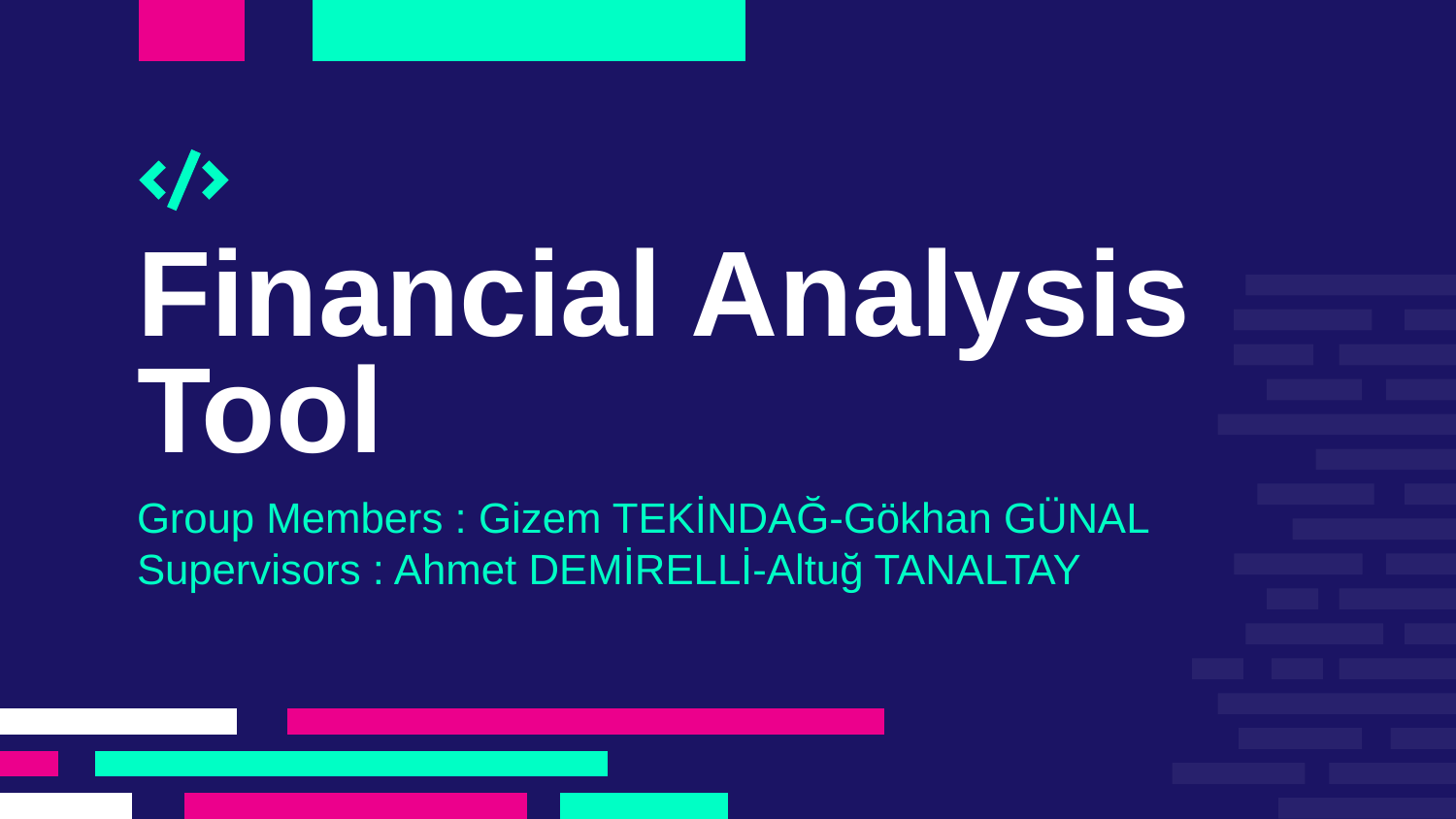

# Financial Analysis Tool
Group Members : Gizem TEKİNDAĞ-Gökhan GÜNAL
Supervisors : Ahmet DEMİRELLİ-Altuğ TANALTAY